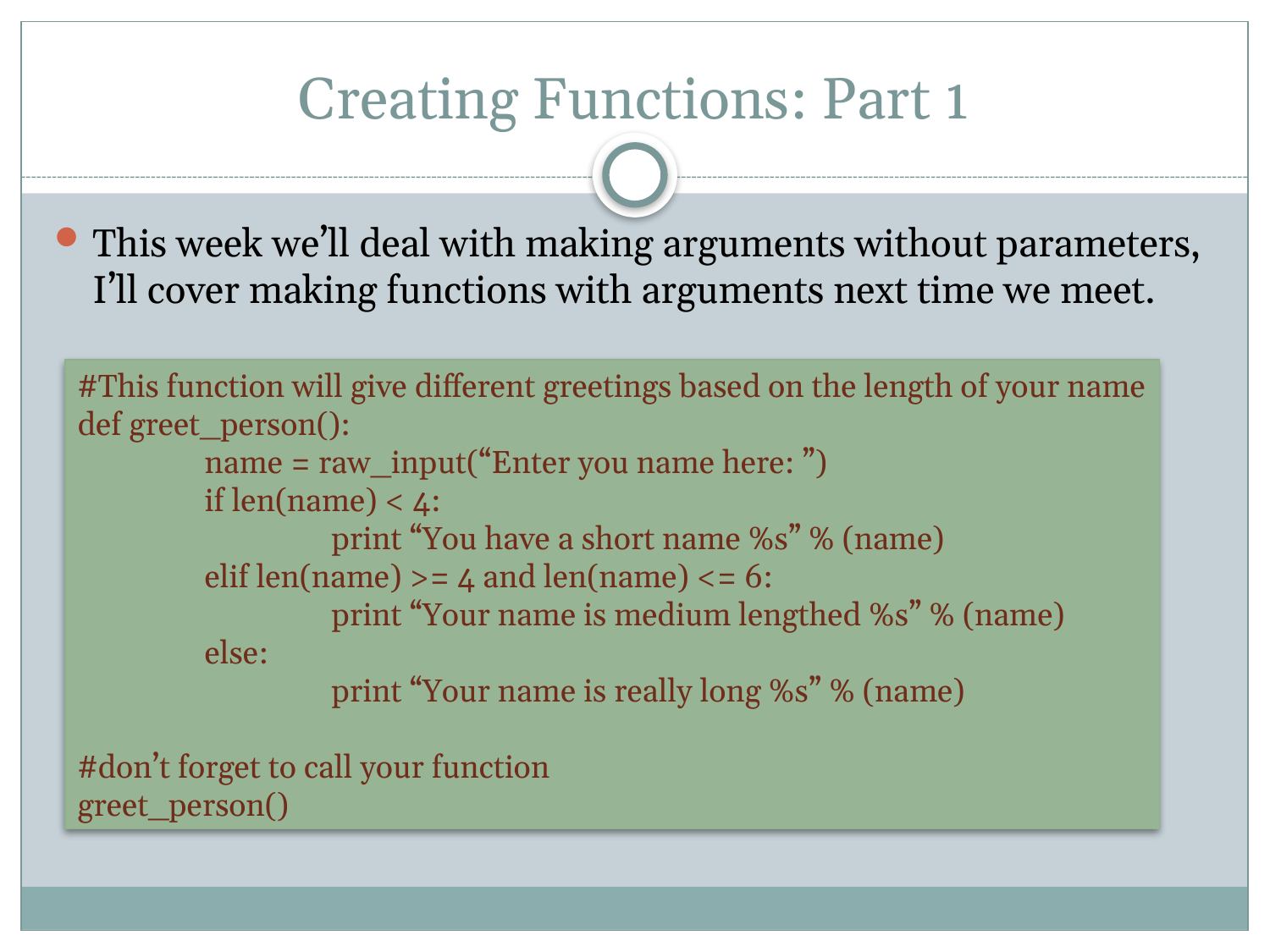

# Creating Functions: Part 1
This week we’ll deal with making arguments without parameters, I’ll cover making functions with arguments next time we meet.

#This function will give different greetings based on the length of your name
def greet_person():
	name = raw_input(“Enter you name here: ”)
	if len(name) < 4:
		print “You have a short name %s” % (name)
	elif len(name) >= 4 and len(name) <= 6:
		print “Your name is medium lengthed %s” % (name)
	else:
		print “Your name is really long %s” % (name)

#don’t forget to call your function
greet_person()